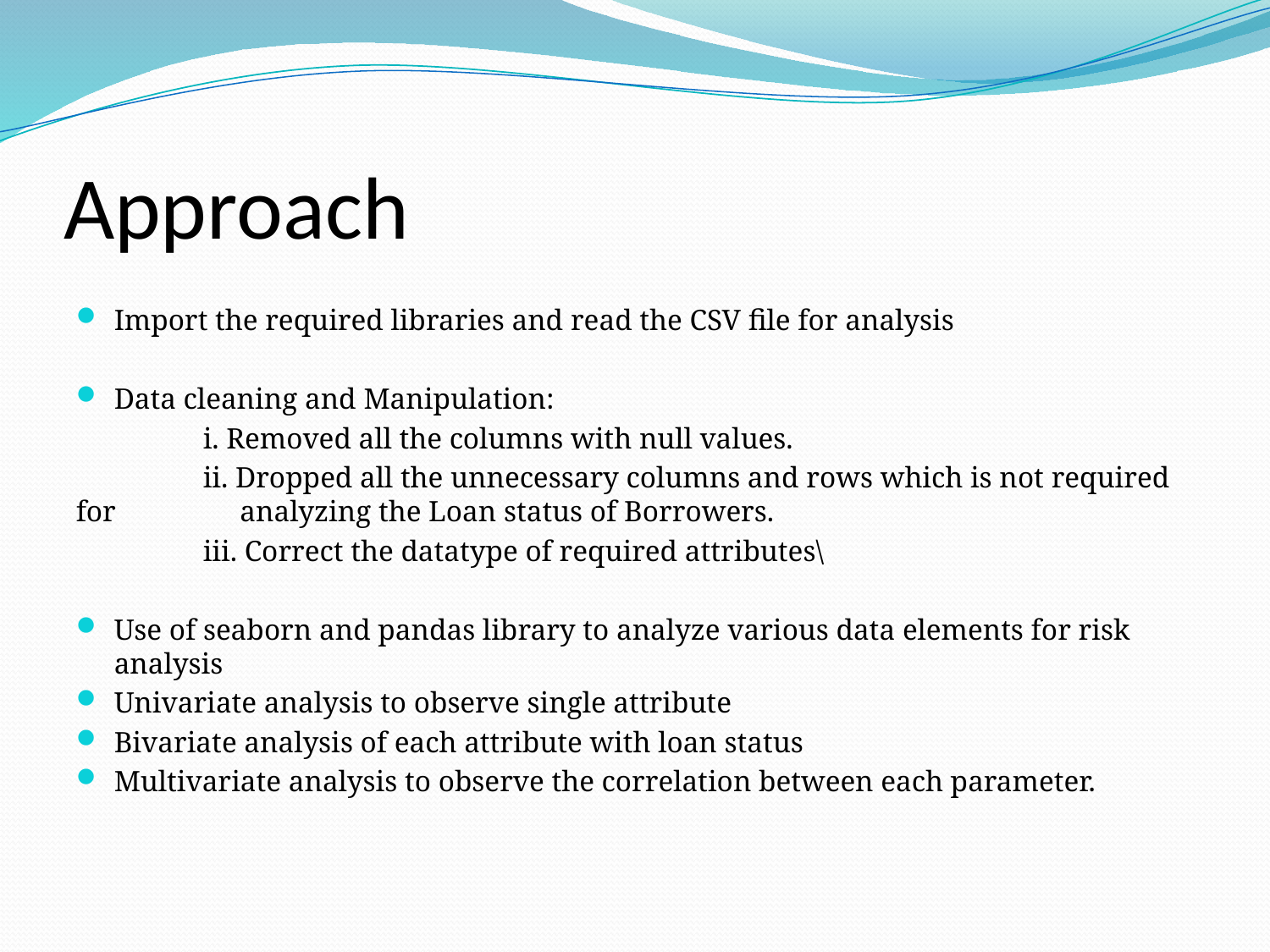

# Approach
Import the required libraries and read the CSV file for analysis

Data cleaning and Manipulation:
	i. Removed all the columns with null values.
	ii. Dropped all the unnecessary columns and rows which is not required for 	     analyzing the Loan status of Borrowers.
	iii. Correct the datatype of required attributes\

Use of seaborn and pandas library to analyze various data elements for risk analysis
Univariate analysis to observe single attribute
Bivariate analysis of each attribute with loan status
Multivariate analysis to observe the correlation between each parameter.